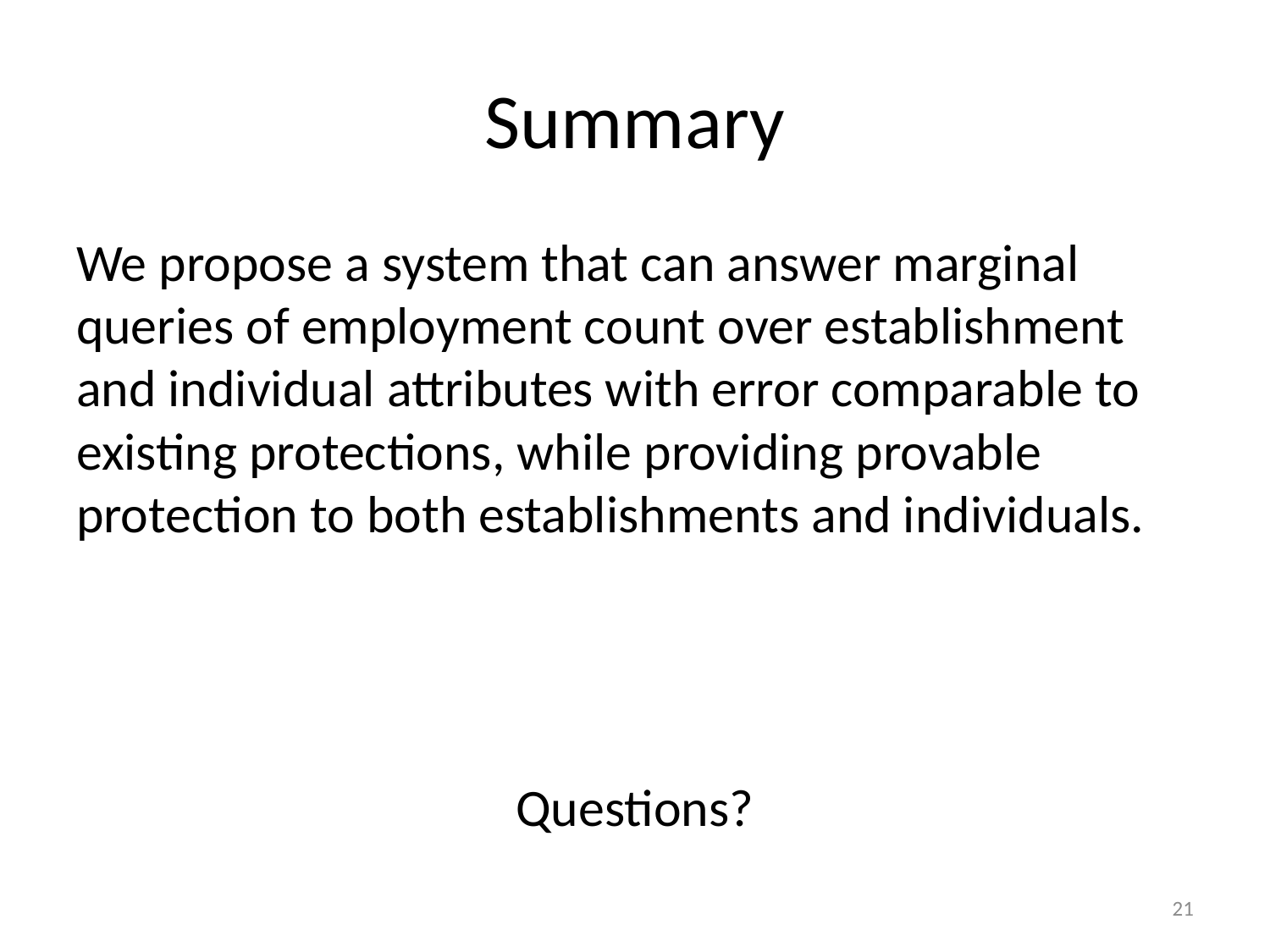

# Summary
We propose a system that can answer marginal queries of employment count over establishment and individual attributes with error comparable to existing protections, while providing provable protection to both establishments and individuals.

Questions?
21